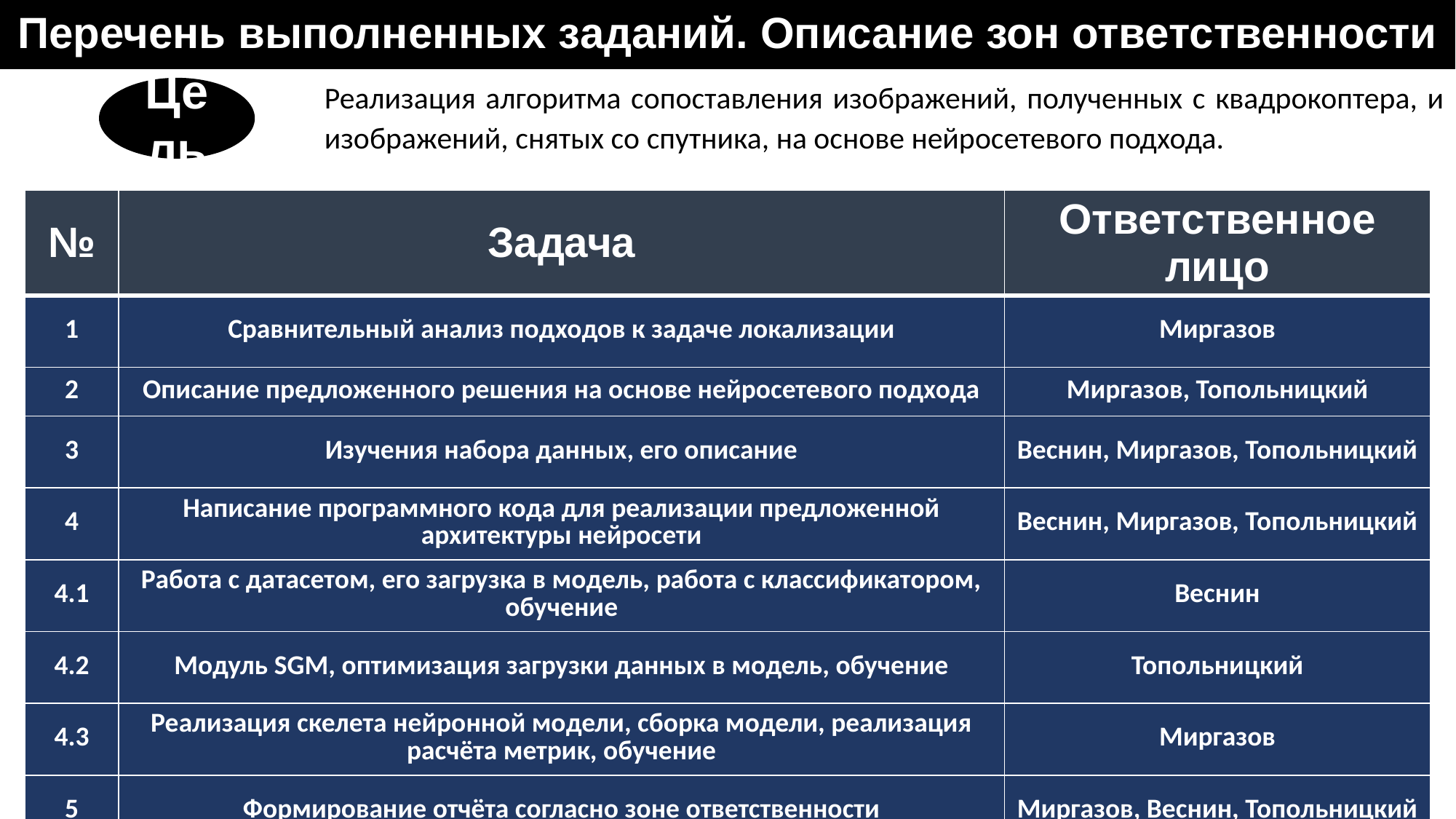

# Перечень выполненных заданий. Описание зон ответственности
Реализация алгоритма сопоставления изображений, полученных с квадрокоптера, и изображений, снятых со спутника, на основе нейросетевого подхода.
Цель
| № | Задача | Ответственное лицо |
| --- | --- | --- |
| 1 | Сравнительный анализ подходов к задаче локализации | Миргазов |
| 2 | Описание предложенного решения на основе нейросетевого подхода | Миргазов, Топольницкий |
| 3 | Изучения набора данных, его описание | Веснин, Миргазов, Топольницкий |
| 4 | Написание программного кода для реализации предложенной архитектуры нейросети | Веснин, Миргазов, Топольницкий |
| 4.1 | Работа с датасетом, его загрузка в модель, работа с классификатором, обучение | Веснин |
| 4.2 | Модуль SGM, оптимизация загрузки данных в модель, обучение | Топольницкий |
| 4.3 | Реализация скелета нейронной модели, сборка модели, реализация расчёта метрик, обучение | Миргазов |
| 5 | Формирование отчёта согласно зоне ответственности | Миргазов, Веснин, Топольницкий |